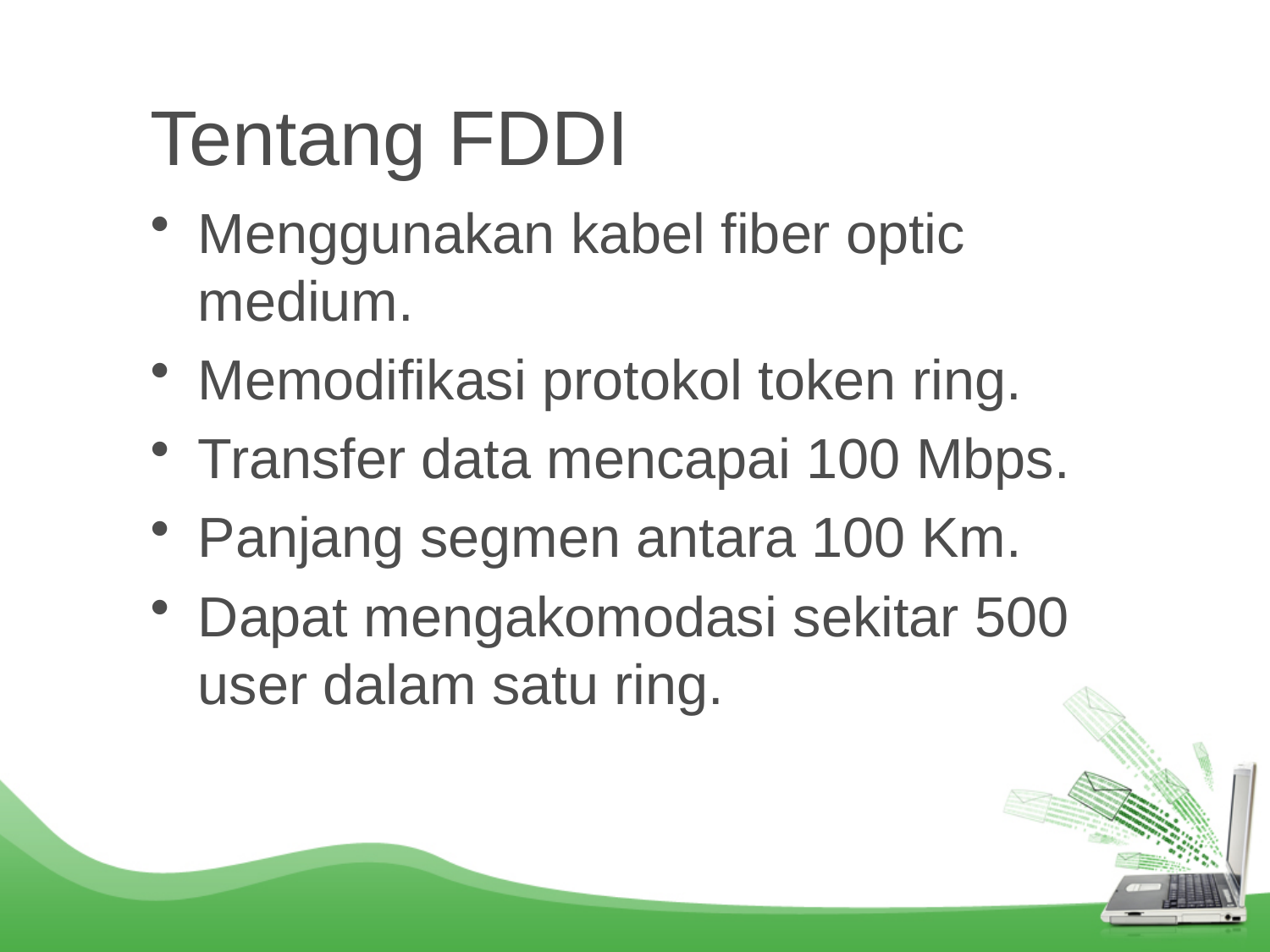

# Tentang FDDI
Menggunakan kabel fiber optic medium.
Memodifikasi protokol token ring.
Transfer data mencapai 100 Mbps.
Panjang segmen antara 100 Km.
Dapat mengakomodasi sekitar 500 user dalam satu ring.